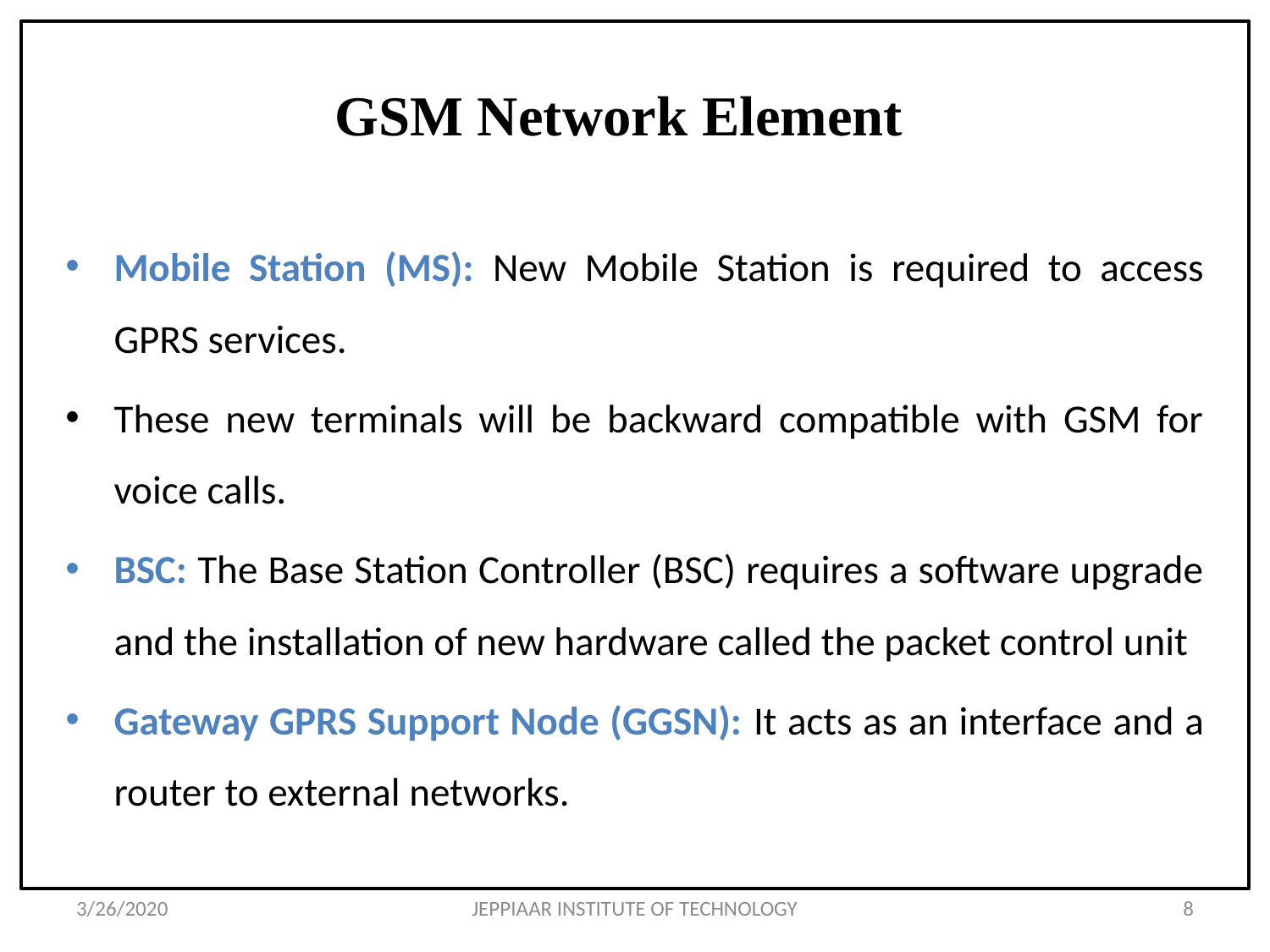

# GSM Network Element

Mobile Station (MS): New Mobile Station is required to access GPRS services.
These new terminals will be backward compatible with GSM for voice calls.
BSC: The Base Station Controller (BSC) requires a software upgrade and the installation of new hardware called the packet control unit
Gateway GPRS Support Node (GGSN): It acts as an interface and a router to external networks.
3/26/2020
JEPPIAAR INSTITUTE OF TECHNOLOGY
8